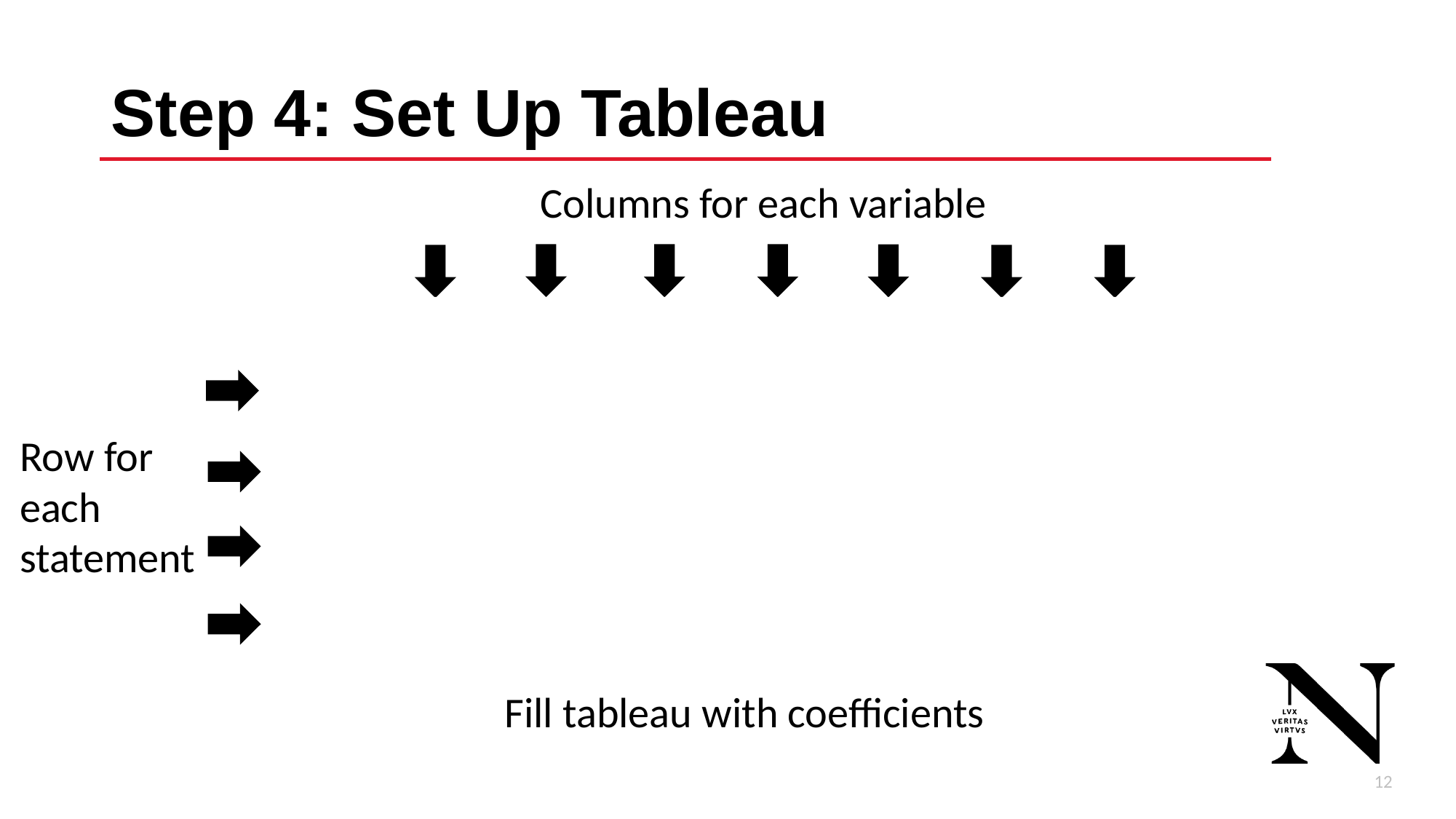

# Step 4: Set Up Tableau
Columns for each variable

|  | z | x1 | x2 | s1 | s2 | s3 | b |
| --- | --- | --- | --- | --- | --- | --- | --- |
|  | 1 | -4 | -6 | 0 | 0 | 0 | 0 |
| s1 | 0 | -1 | 1 | 1 | 0 | 0 | 11 |
| s2 | 0 | 1 | 1 | 0 | 1 | 0 | 27 |
| s3 | 0 | 2 | 5 | 0 | 0 | 1 | 90 |

Row for each statement

Fill tableau with coefficients
12